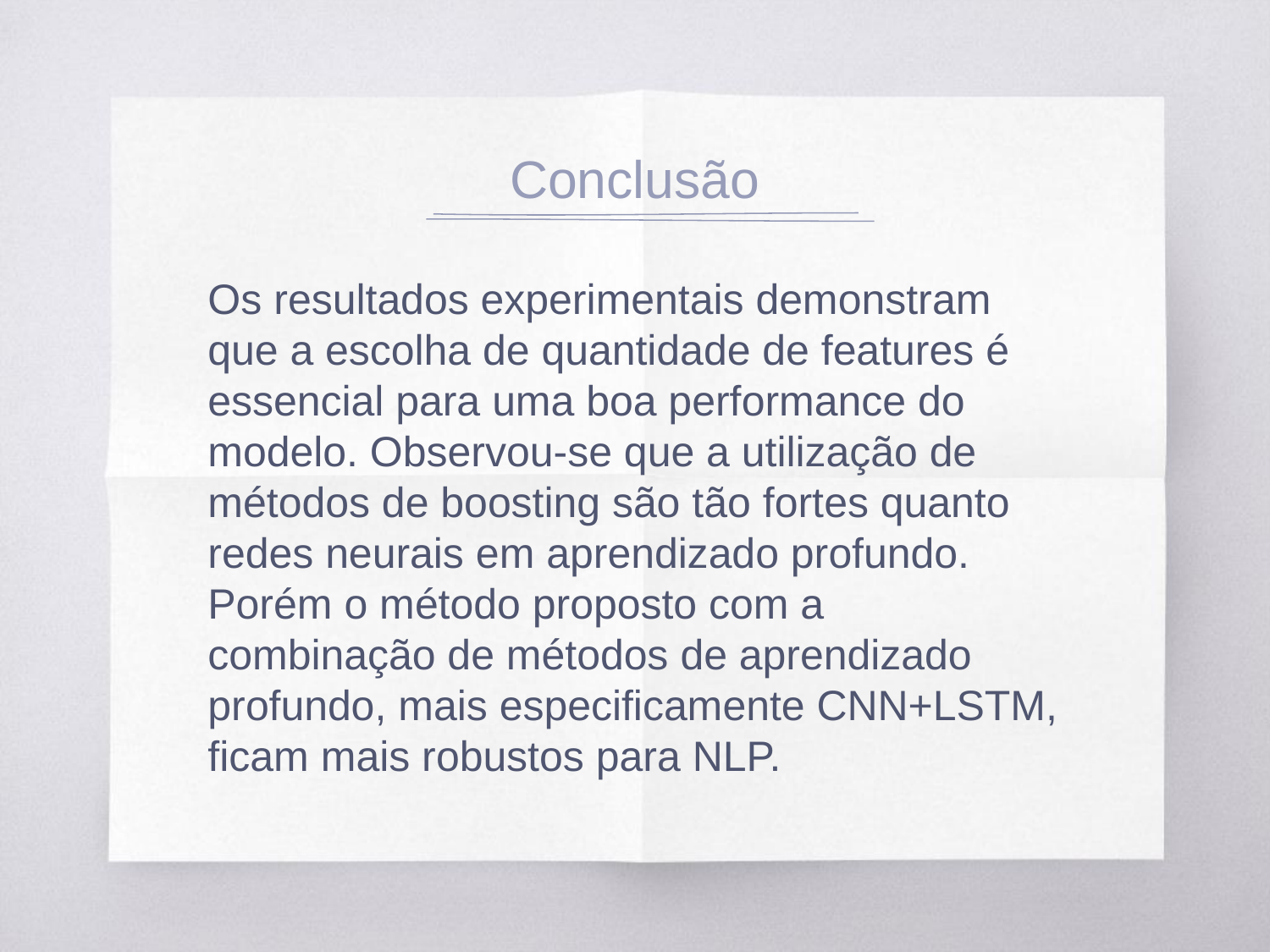

# Conclusão
Os resultados experimentais demonstram que a escolha de quantidade de features é essencial para uma boa performance do modelo. Observou-se que a utilização de métodos de boosting são tão fortes quanto redes neurais em aprendizado profundo. Porém o método proposto com a combinação de métodos de aprendizado profundo, mais especificamente CNN+LSTM, ficam mais robustos para NLP.